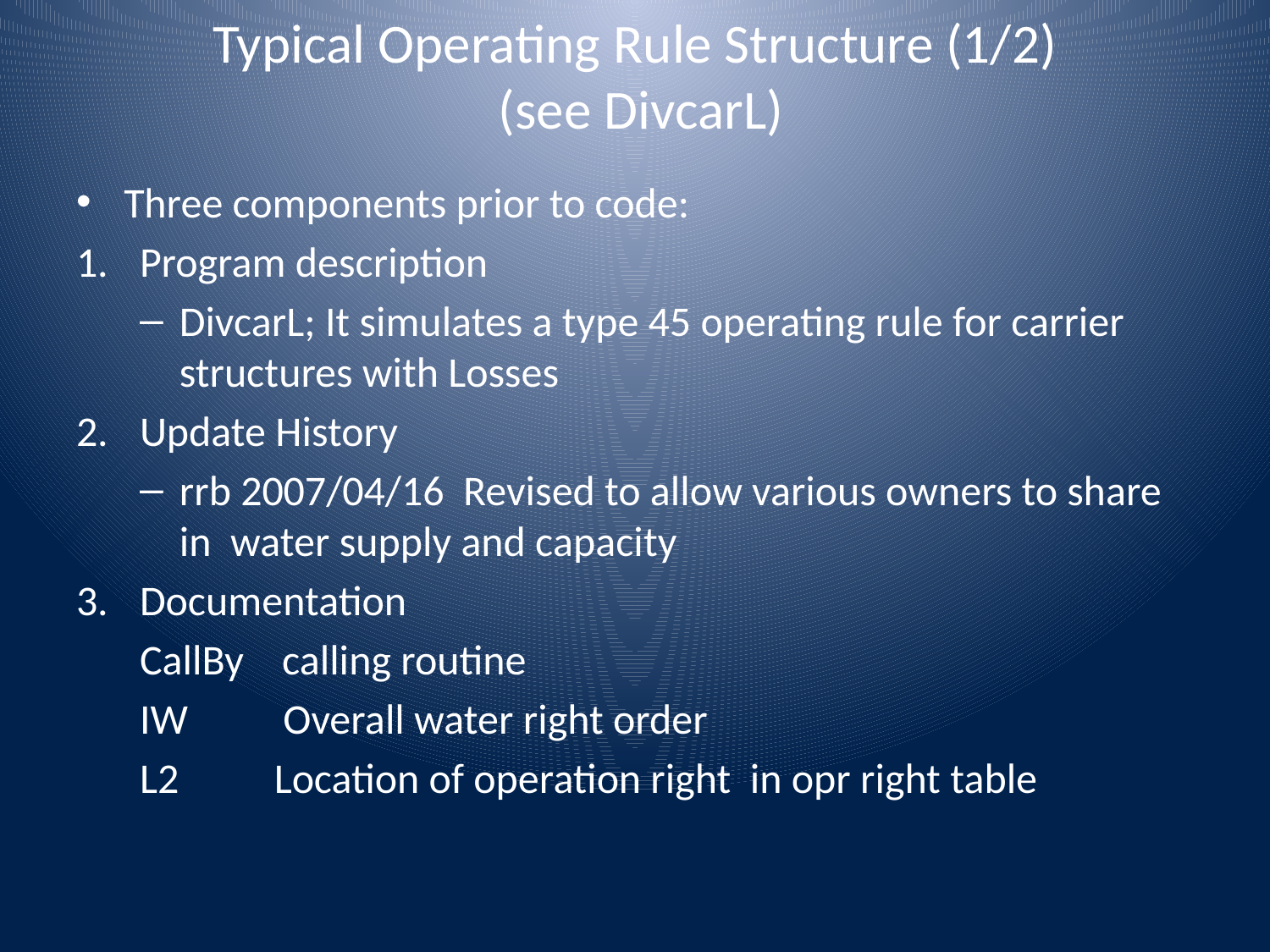

# Typical Operating Rule Structure (1/2) (see DivcarL)
Three components prior to code:
Program description
DivcarL; It simulates a type 45 operating rule for carrier structures with Losses
Update History
rrb 2007/04/16  Revised to allow various owners to share in  water supply and capacity
Documentation
CallBy    calling routine
IW          Overall water right order
L2          Location of operation right  in opr right table